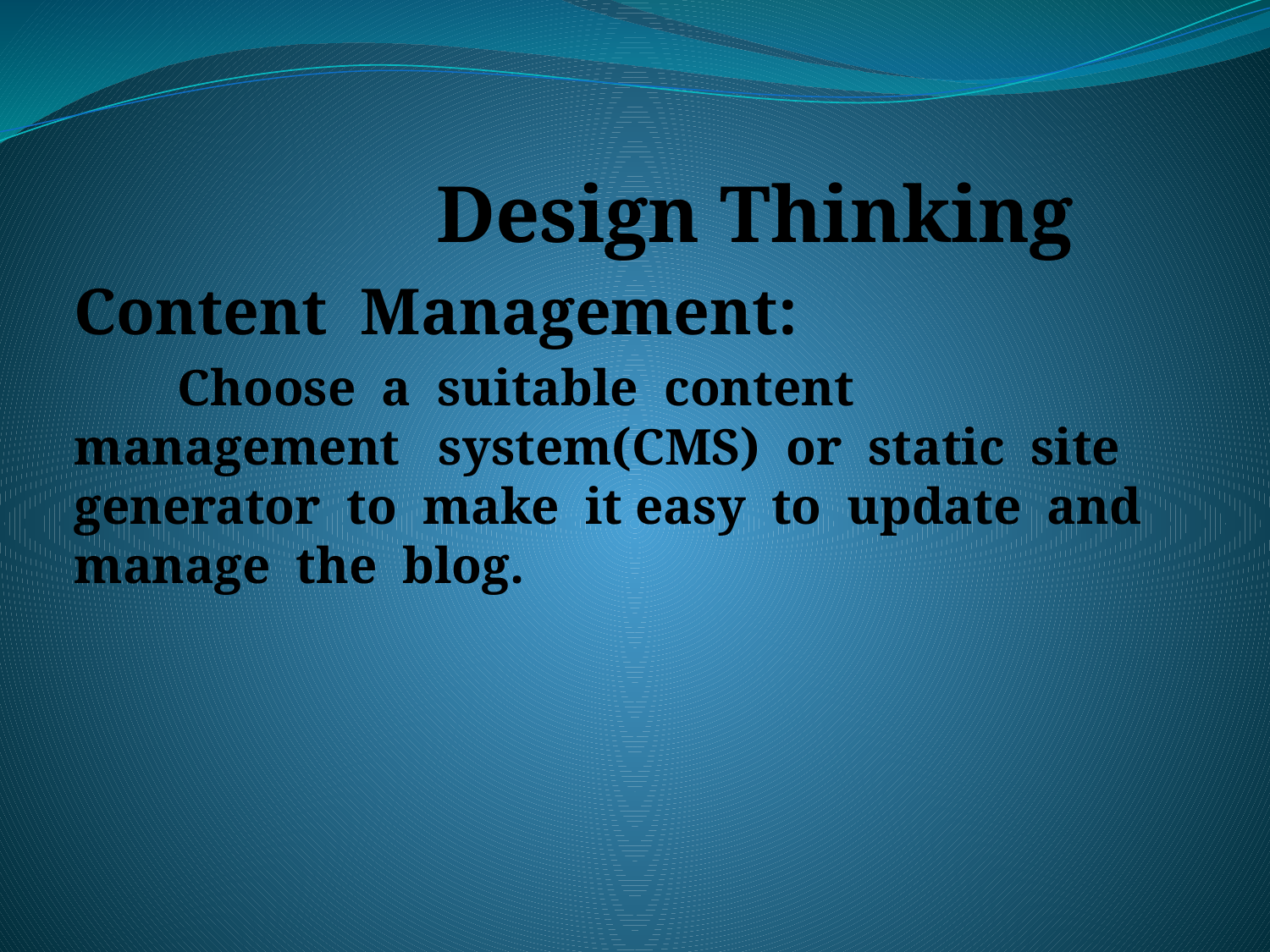

Design Thinking
Content  Management:
        Choose  a  suitable  content  management   system(CMS)  or  static  site  generator  to  make  it easy  to  update  and  manage  the  blog.